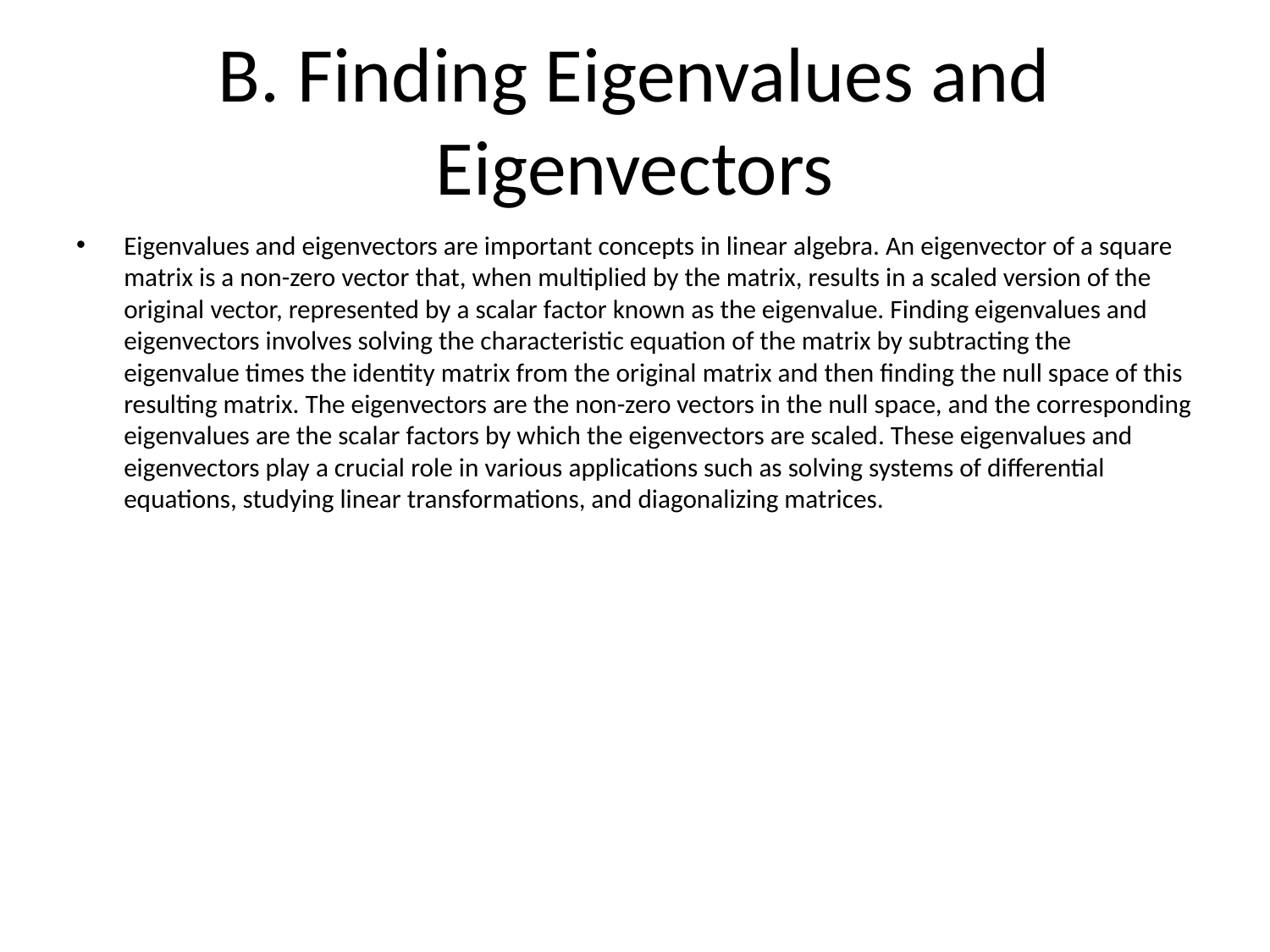

# B. Finding Eigenvalues and Eigenvectors
Eigenvalues and eigenvectors are important concepts in linear algebra. An eigenvector of a square matrix is a non-zero vector that, when multiplied by the matrix, results in a scaled version of the original vector, represented by a scalar factor known as the eigenvalue. Finding eigenvalues and eigenvectors involves solving the characteristic equation of the matrix by subtracting the eigenvalue times the identity matrix from the original matrix and then finding the null space of this resulting matrix. The eigenvectors are the non-zero vectors in the null space, and the corresponding eigenvalues are the scalar factors by which the eigenvectors are scaled. These eigenvalues and eigenvectors play a crucial role in various applications such as solving systems of differential equations, studying linear transformations, and diagonalizing matrices.